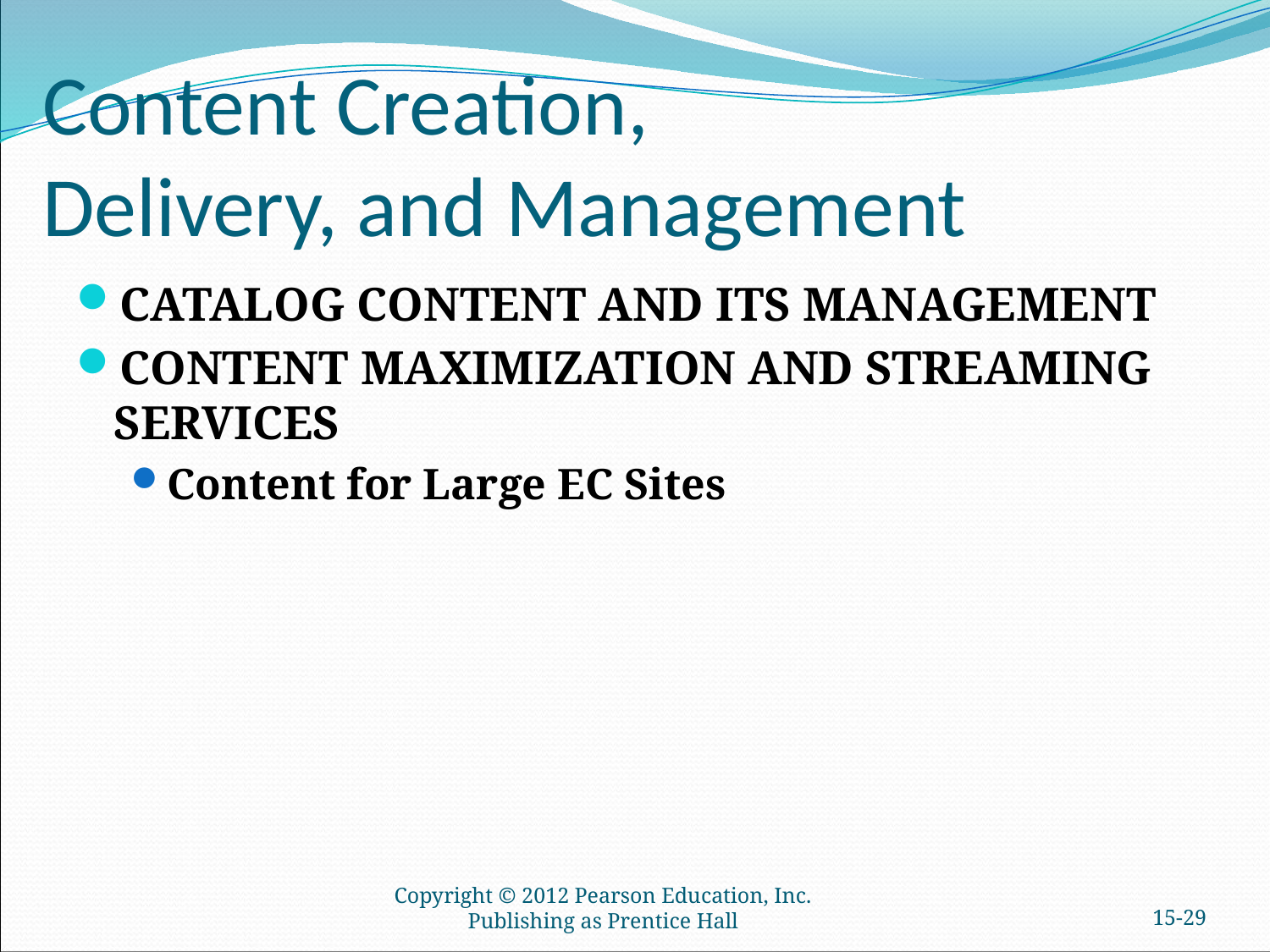

# Content Creation, Delivery, and Management
CATALOG CONTENT AND ITS MANAGEMENT
CONTENT MAXIMIZATION AND STREAMING SERVICES
Content for Large EC Sites
Copyright © 2012 Pearson Education, Inc. Publishing as Prentice Hall
15-29